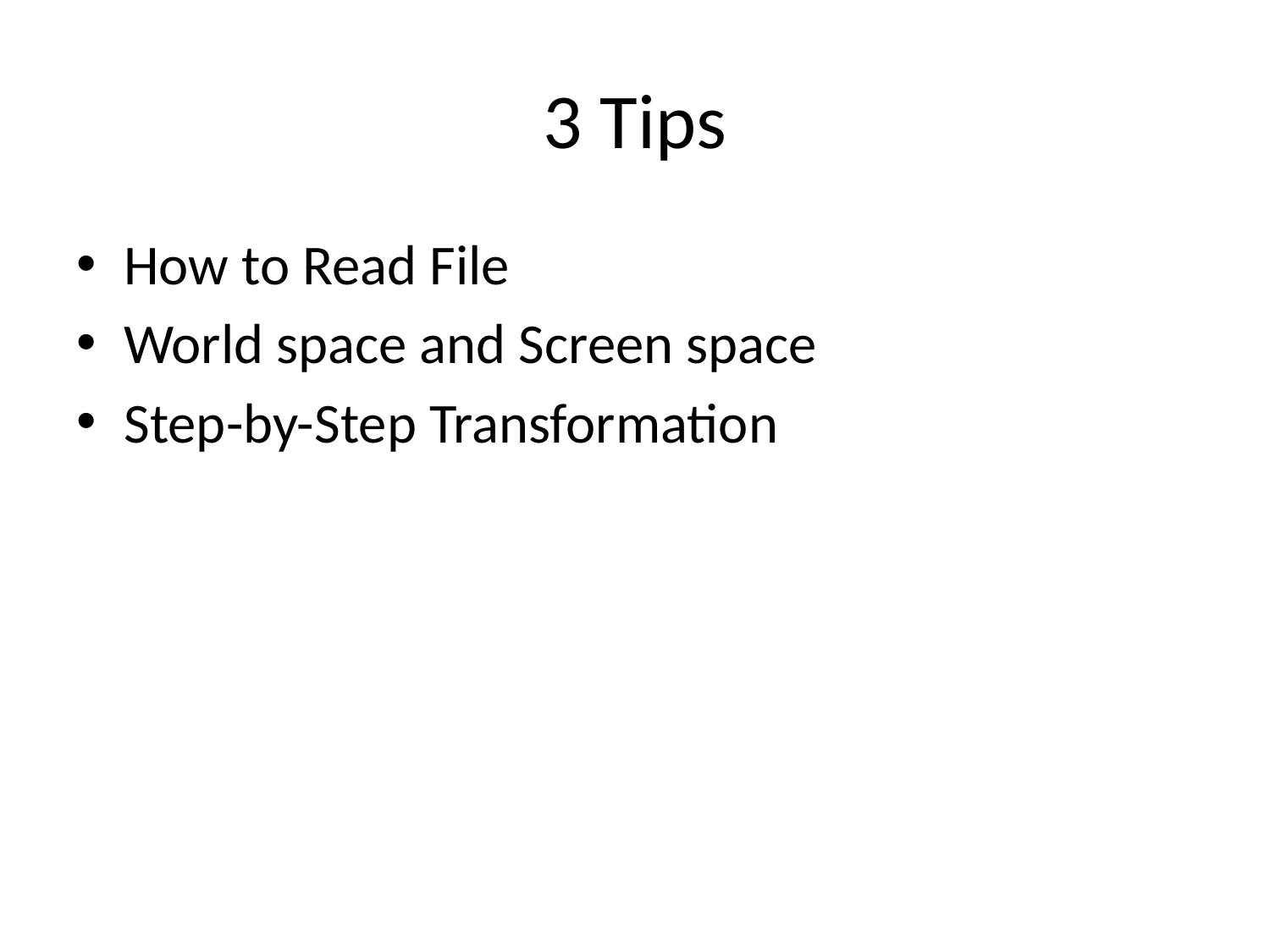

# 3 Tips
How to Read File
World space and Screen space
Step-by-Step Transformation